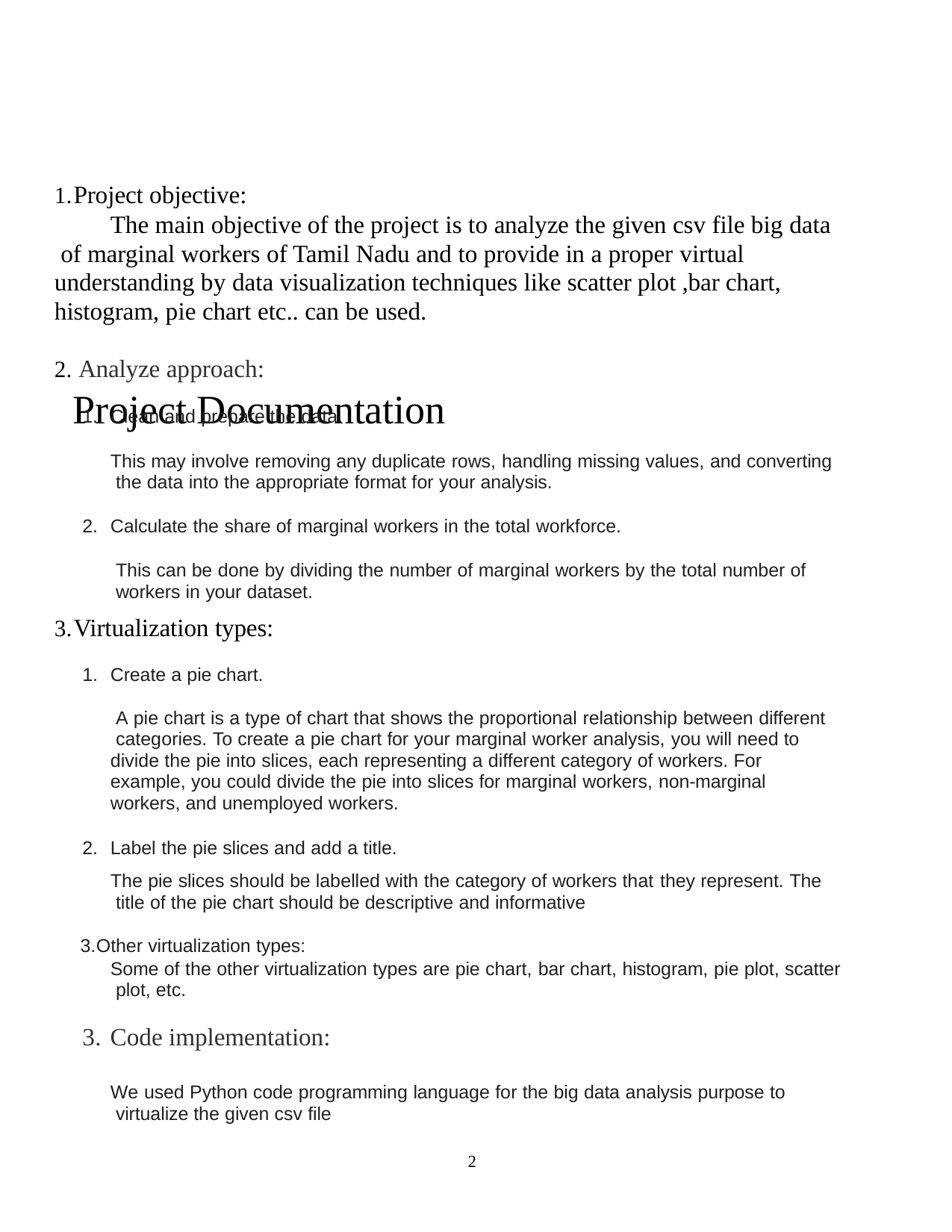

Project objective:
The main objective of the project is to analyze the given csv file big data  of marginal workers of Tamil Nadu and to provide in a proper virtual  understanding by data visualization techniques like scatter plot ,bar chart,  histogram, pie chart etc.. can be used.

Analyze approach:
Clean and prepare the data.

This may involve removing any duplicate rows, handling missing values, and converting  the data into the appropriate format for your analysis.

Calculate the share of marginal workers in the total workforce.

This can be done by dividing the number of marginal workers by the total number of  workers in your dataset.
Virtualization types:
Create a pie chart.

A pie chart is a type of chart that shows the proportional relationship between different  categories. To create a pie chart for your marginal worker analysis, you will need to  divide the pie into slices, each representing a different category of workers. For  example, you could divide the pie into slices for marginal workers, non-marginal  workers, and unemployed workers.

Label the pie slices and add a title.
The pie slices should be labelled with the category of workers that they represent. The  title of the pie chart should be descriptive and informative

Other virtualization types:
Some of the other virtualization types are pie chart, bar chart, histogram, pie plot, scatter  plot, etc.

3. Code implementation:

We used Python code programming language for the big data analysis purpose to  virtualize the given csv file
# Project Documentation

2